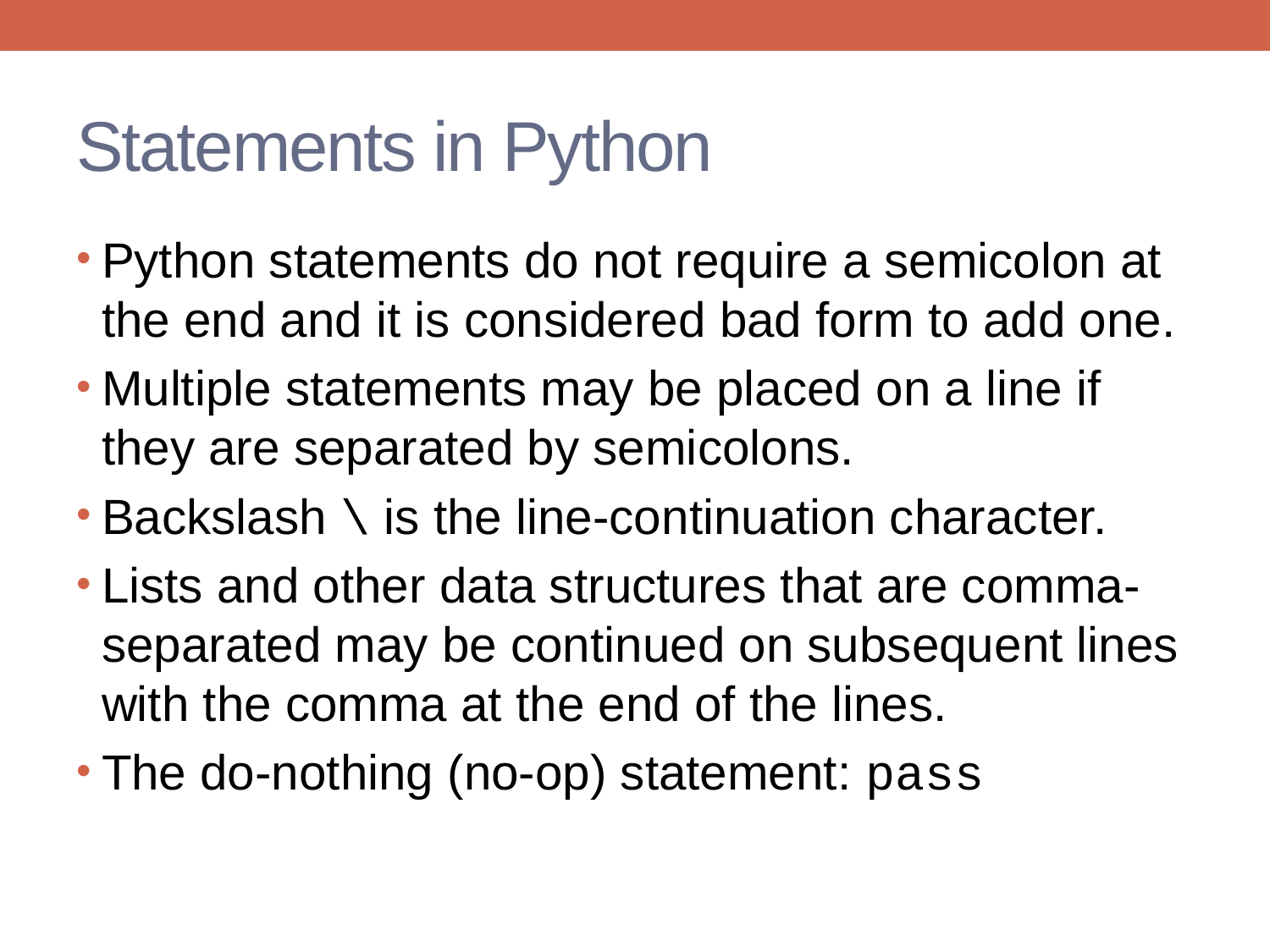

# Statements in Python
Python statements do not require a semicolon at the end and it is considered bad form to add one.
Multiple statements may be placed on a line if they are separated by semicolons.
Backslash \ is the line-continuation character.
Lists and other data structures that are comma-separated may be continued on subsequent lines with the comma at the end of the lines.
The do-nothing (no-op) statement: pass